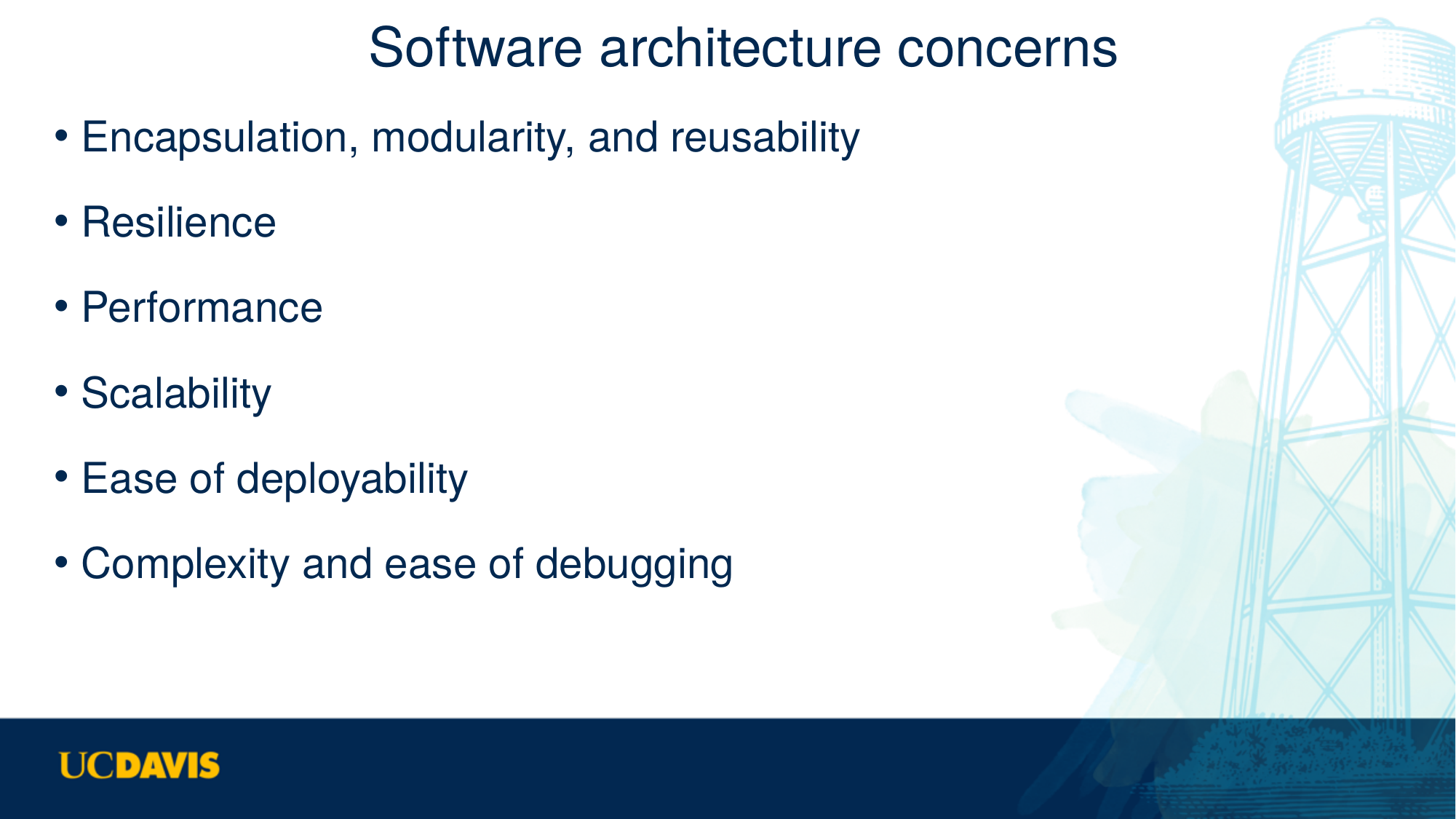

# Software architecture concerns
Encapsulation, modularity, and reusability
Resilience
Performance
Scalability
Ease of deployability
Complexity and ease of debugging